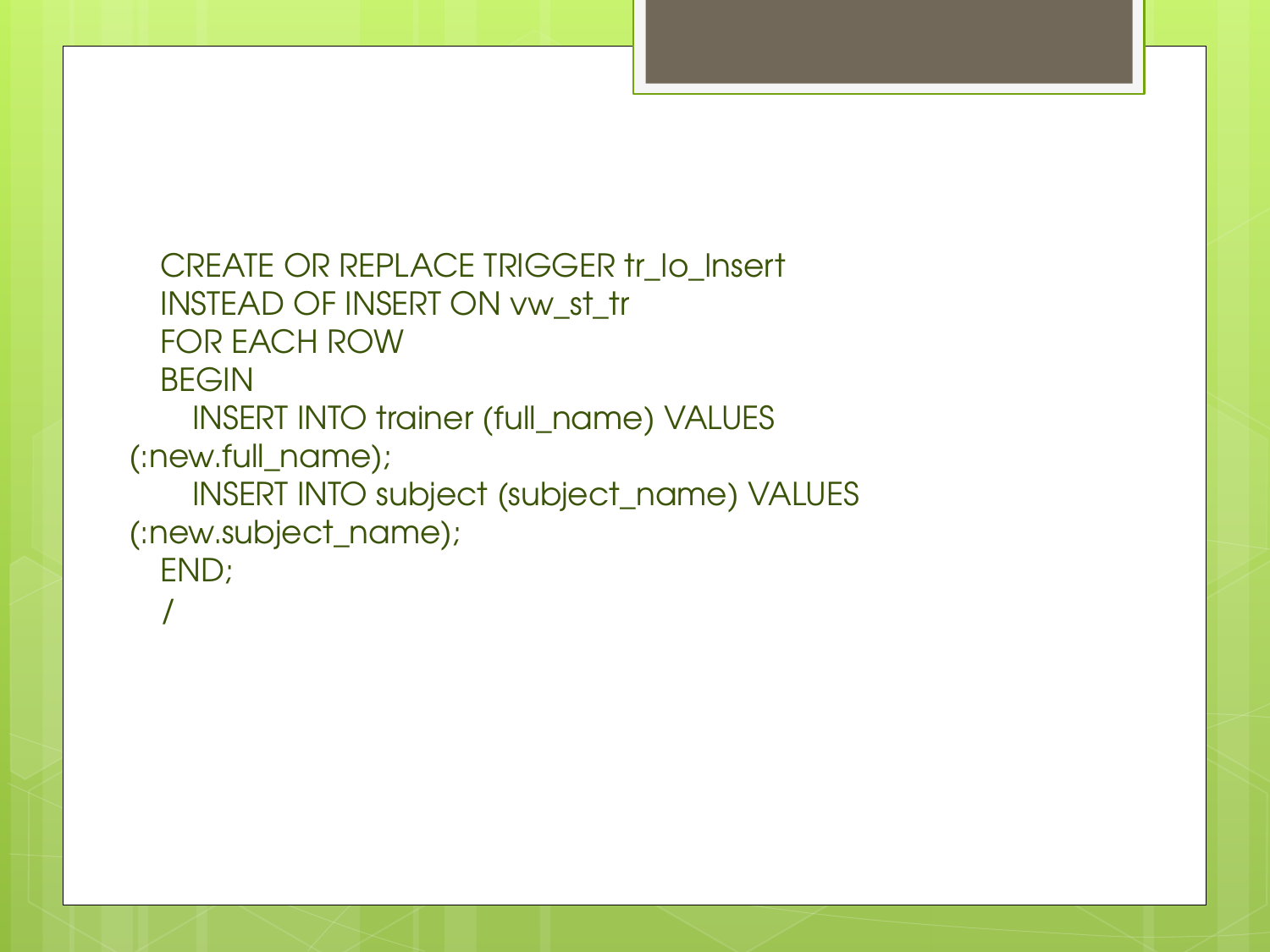

CREATE OR REPLACE TRIGGER tr_Io_Insert
 INSTEAD OF INSERT ON vw_st_tr
 FOR EACH ROW
 BEGIN
  INSERT INTO trainer (full_name) VALUES (:new.full_name);
  INSERT INTO subject (subject_name) VALUES (:new.subject_name);
 END;
 /